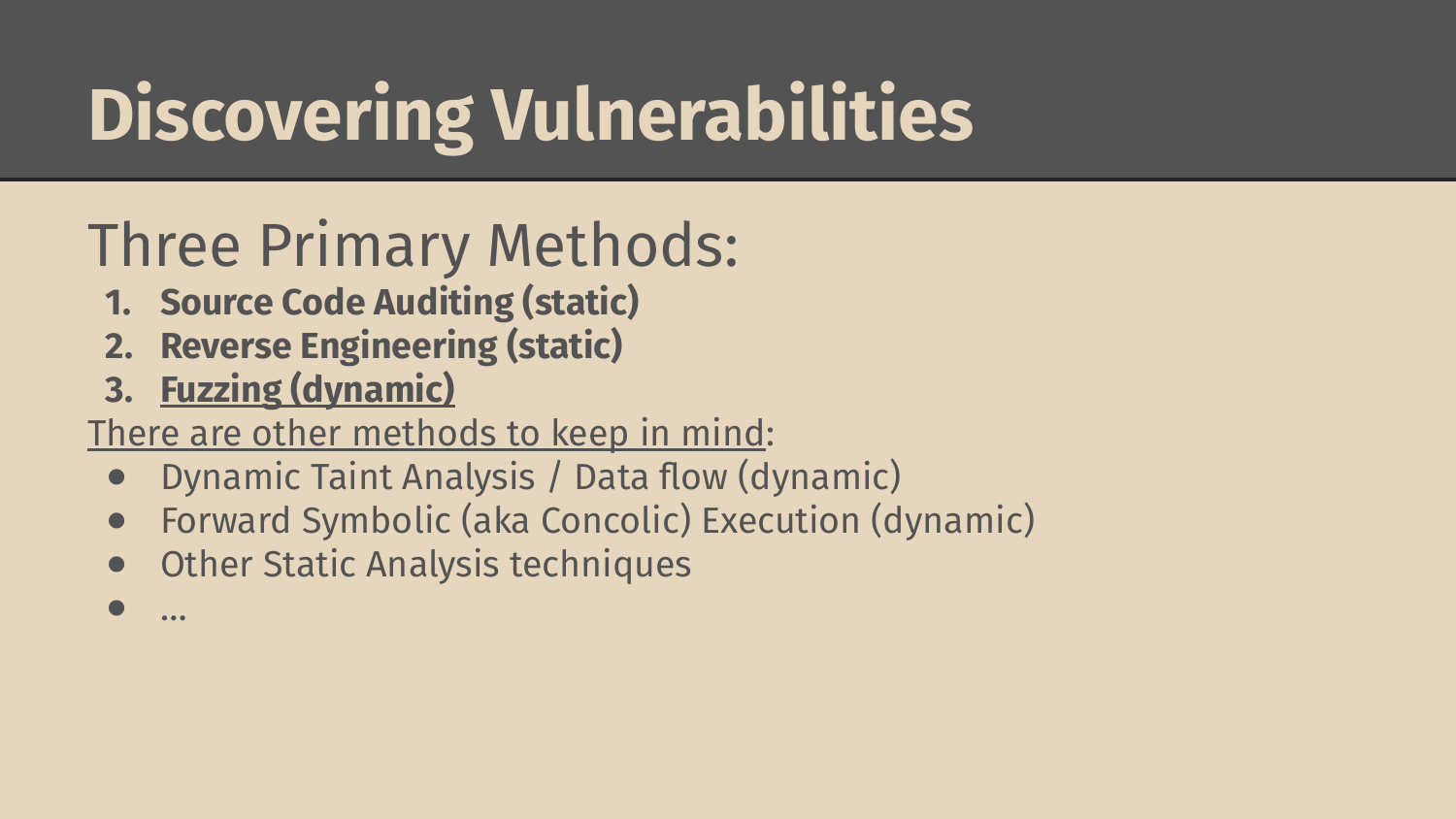

# Discovering Vulnerabilities
Three Primary Methods:
Source Code Auditing (static)
Reverse Engineering (static)
Fuzzing (dynamic)
There are other methods to keep in mind:
Dynamic Taint Analysis / Data flow (dynamic)
Forward Symbolic (aka Concolic) Execution (dynamic)
Other Static Analysis techniques
…